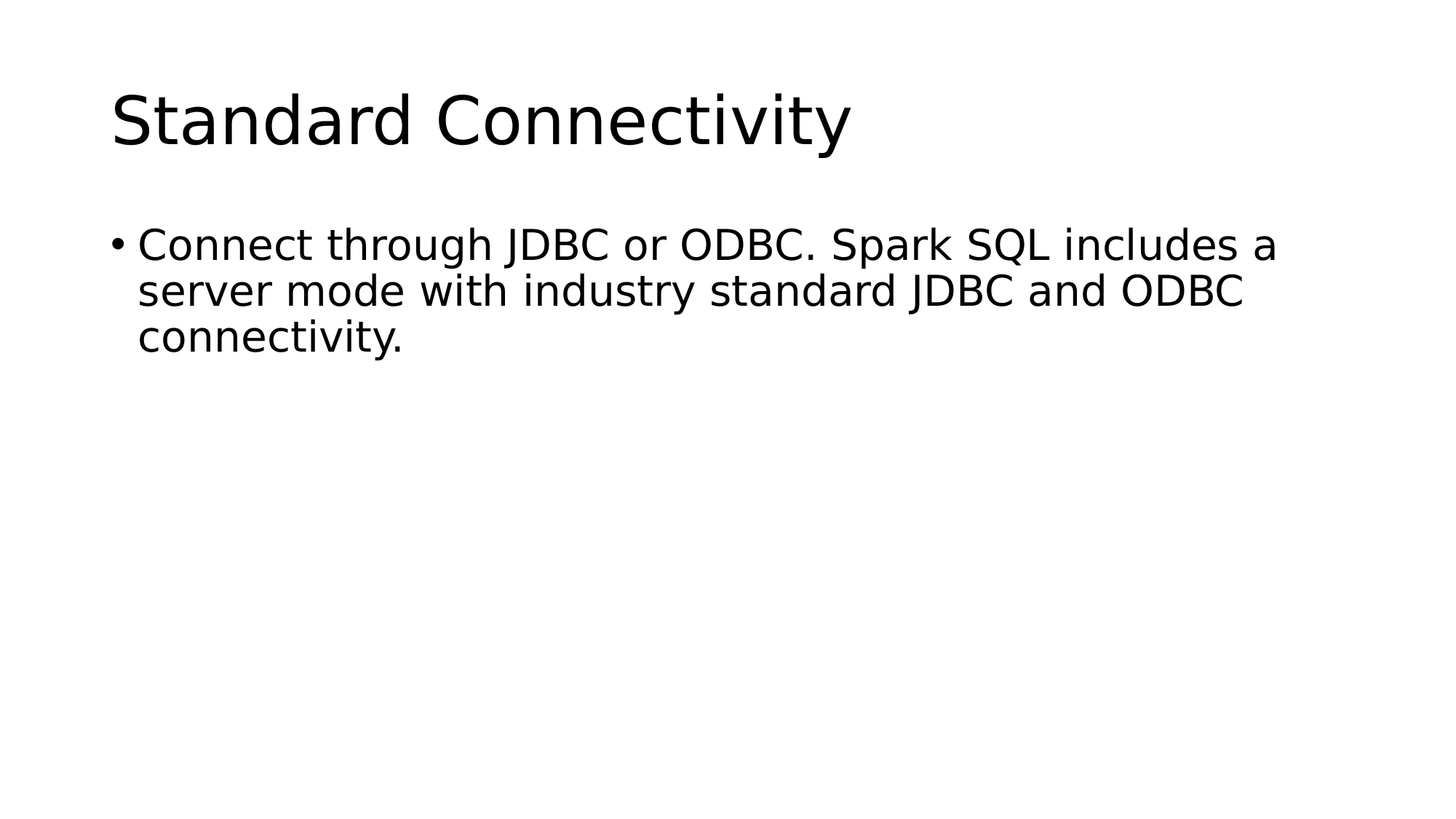

# Standard Connectivity
Connect through JDBC or ODBC. Spark SQL includes a server mode with industry standard JDBC and ODBC connectivity.